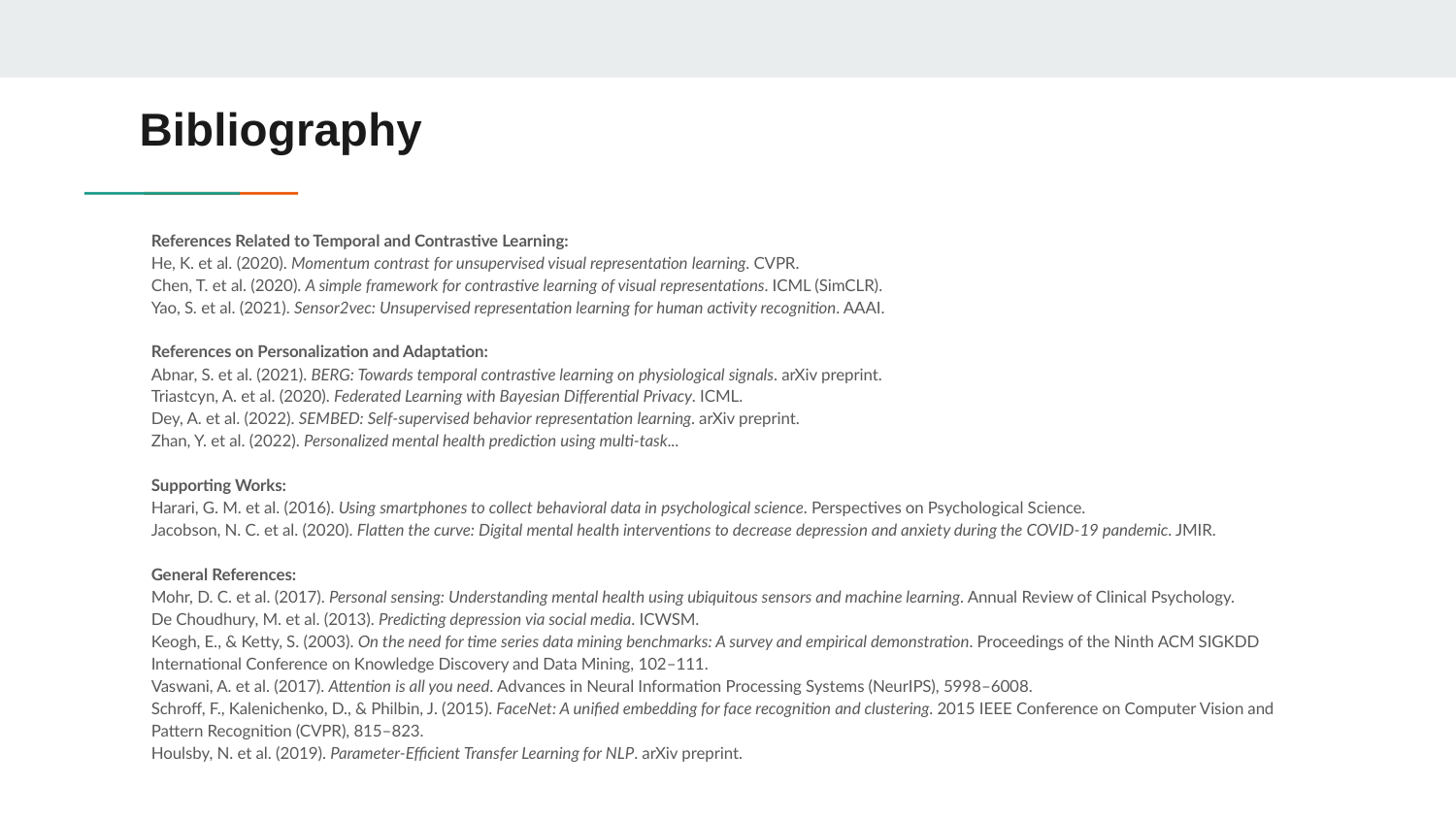

# Bibliography
References Related to Temporal and Contrastive Learning:
He, K. et al. (2020). Momentum contrast for unsupervised visual representation learning. CVPR.
Chen, T. et al. (2020). A simple framework for contrastive learning of visual representations. ICML (SimCLR).
Yao, S. et al. (2021). Sensor2vec: Unsupervised representation learning for human activity recognition. AAAI.

References on Personalization and Adaptation:
Abnar, S. et al. (2021). BERG: Towards temporal contrastive learning on physiological signals. arXiv preprint.
Triastcyn, A. et al. (2020). Federated Learning with Bayesian Differential Privacy. ICML.
Dey, A. et al. (2022). SEMBED: Self-supervised behavior representation learning. arXiv preprint.
Zhan, Y. et al. (2022). Personalized mental health prediction using multi-task...

Supporting Works:
Harari, G. M. et al. (2016). Using smartphones to collect behavioral data in psychological science. Perspectives on Psychological Science.
Jacobson, N. C. et al. (2020). Flatten the curve: Digital mental health interventions to decrease depression and anxiety during the COVID-19 pandemic. JMIR.

General References:
Mohr, D. C. et al. (2017). Personal sensing: Understanding mental health using ubiquitous sensors and machine learning. Annual Review of Clinical Psychology.
De Choudhury, M. et al. (2013). Predicting depression via social media. ICWSM.
Keogh, E., & Ketty, S. (2003). On the need for time series data mining benchmarks: A survey and empirical demonstration. Proceedings of the Ninth ACM SIGKDD International Conference on Knowledge Discovery and Data Mining, 102–111.
Vaswani, A. et al. (2017). Attention is all you need. Advances in Neural Information Processing Systems (NeurIPS), 5998–6008.
Schroff, F., Kalenichenko, D., & Philbin, J. (2015). FaceNet: A unified embedding for face recognition and clustering. 2015 IEEE Conference on Computer Vision and Pattern Recognition (CVPR), 815–823.
Houlsby, N. et al. (2019). Parameter-Efficient Transfer Learning for NLP. arXiv preprint.